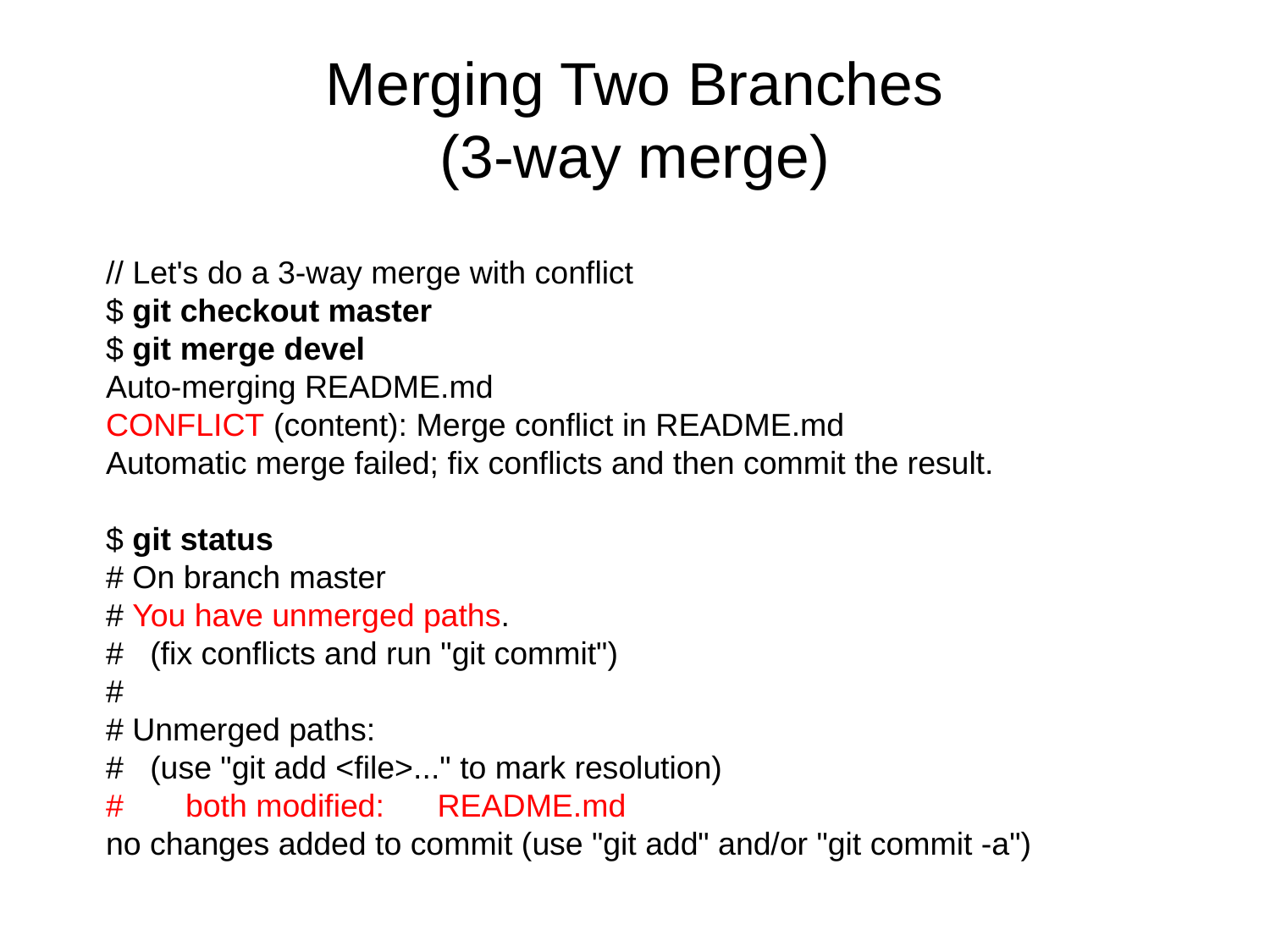

# Merging Two Branches (3-way merge)
// Let's do a 3-way merge with conflict
$ git checkout master
$ git merge devel
Auto-merging README.md
CONFLICT (content): Merge conflict in README.md
Automatic merge failed; fix conflicts and then commit the result.

$ git status
# On branch master
# You have unmerged paths.
#   (fix conflicts and run "git commit")
#
# Unmerged paths:
#   (use "git add <file>..." to mark resolution)
#       both modified:      README.md
no changes added to commit (use "git add" and/or "git commit -a")